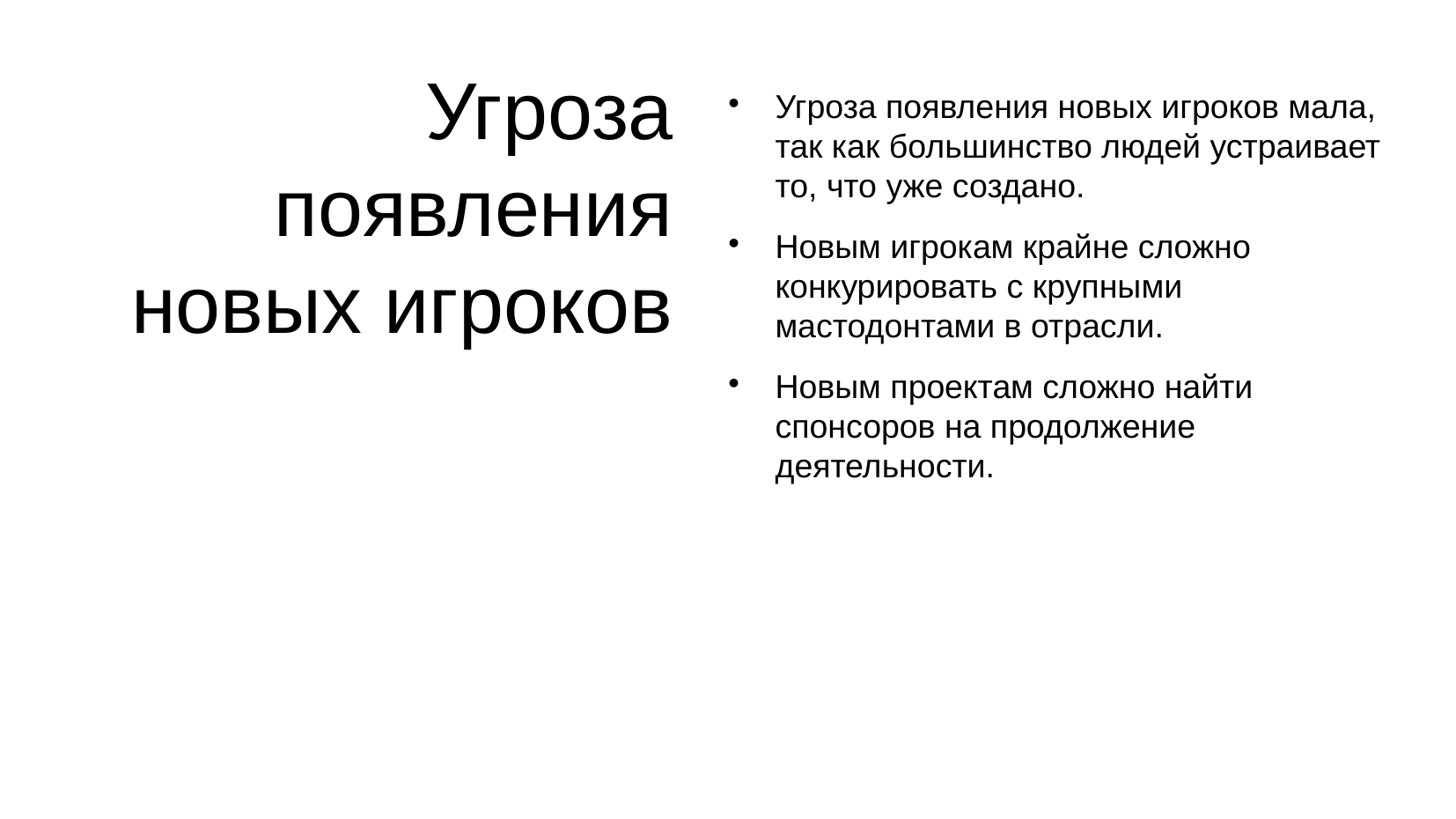

Угроза появления новых игроков
Угроза появления новых игроков мала, так как большинство людей устраивает то, что уже создано.
Новым игрокам крайне сложно конкурировать с крупными мастодонтами в отрасли.
Новым проектам сложно найти спонсоров на продолжение деятельности.